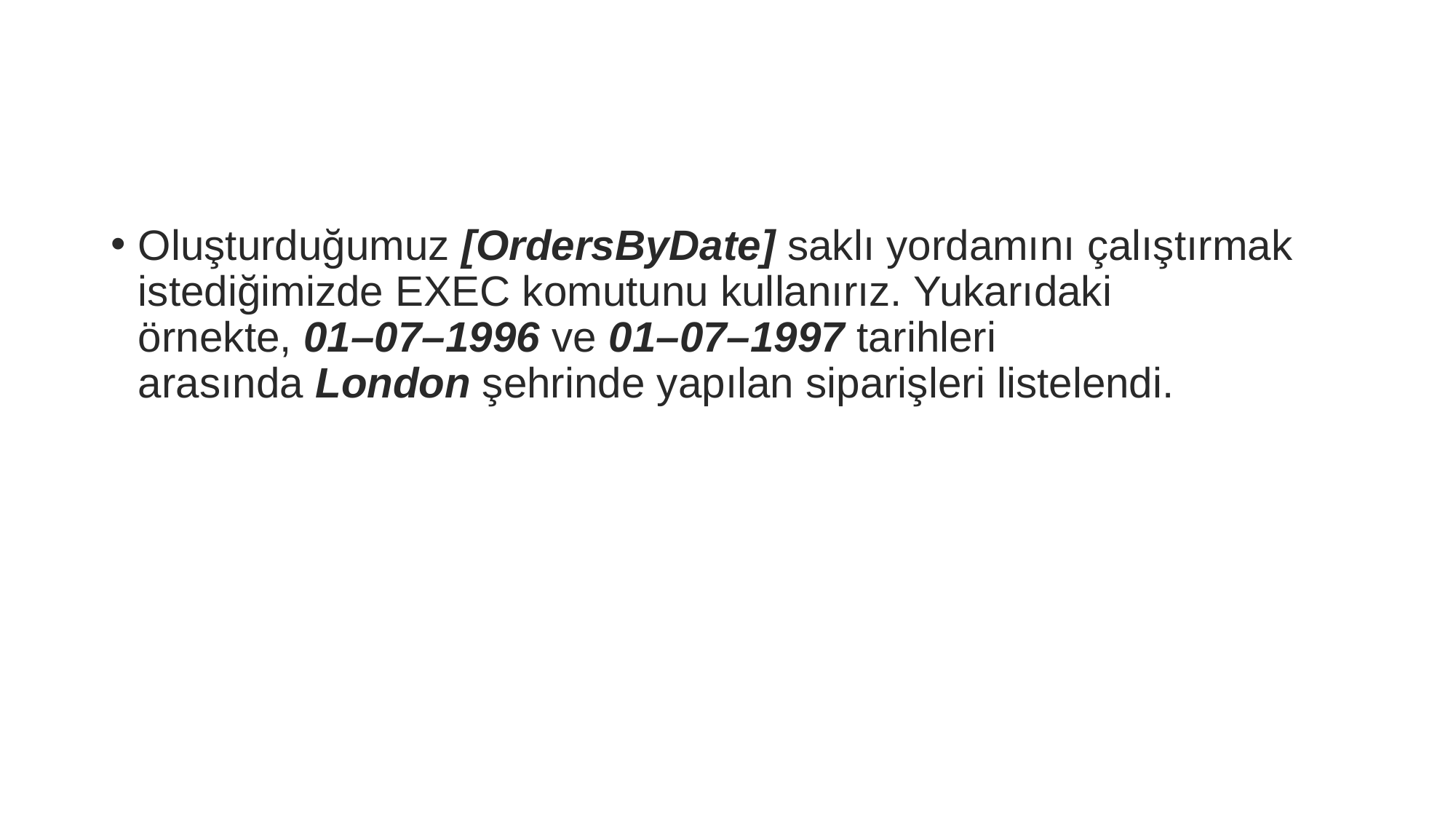

Oluşturduğumuz [OrdersByDate] saklı yordamını çalıştırmak istediğimizde EXEC komutunu kullanırız. Yukarıdaki örnekte, 01–07–1996 ve 01–07–1997 tarihleri arasında London şehrinde yapılan siparişleri listelendi.